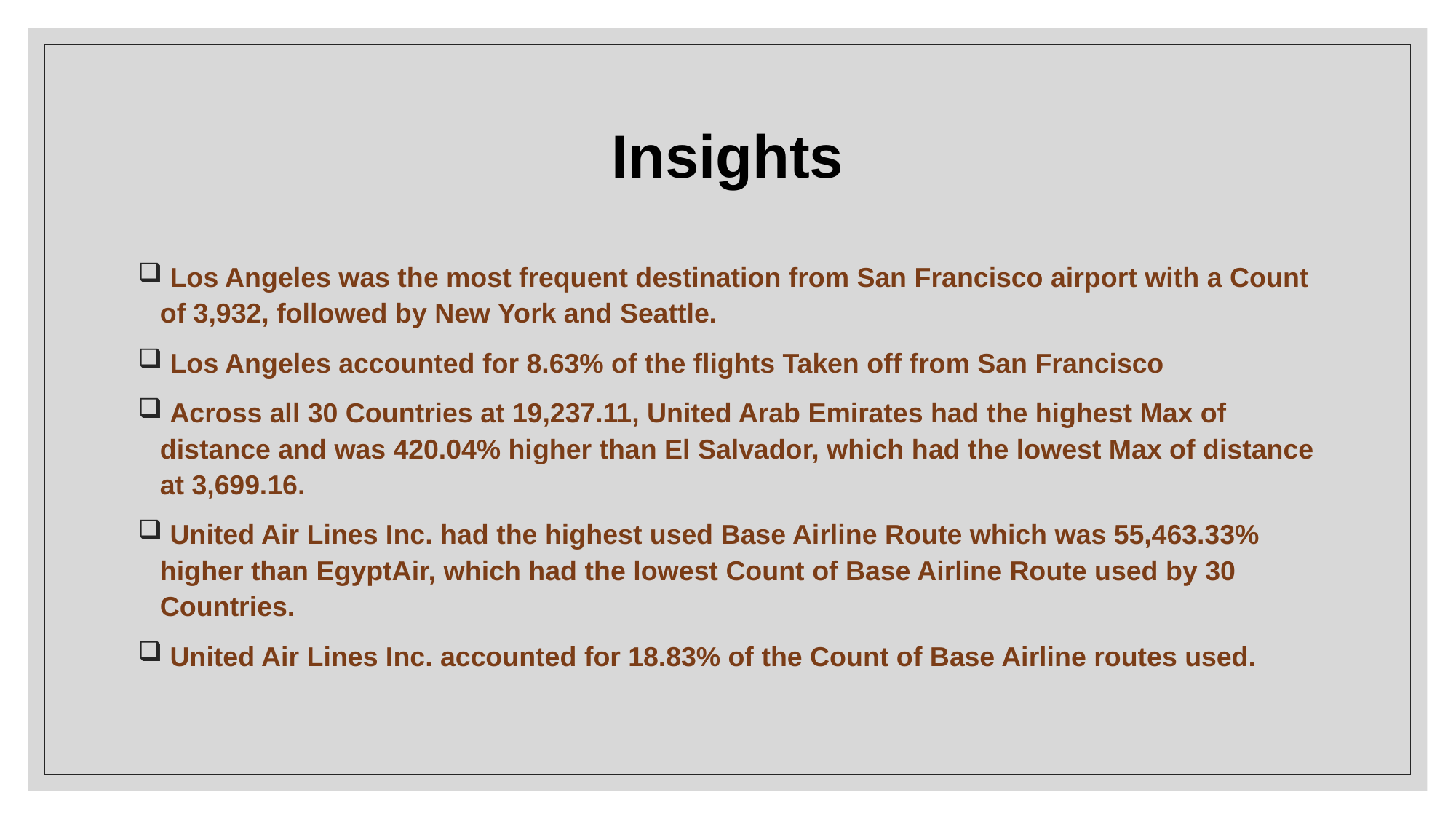

# Insights
﻿﻿ Los Angeles was the most frequent destination from San Francisco airport with a Count of 3,932, followed by New York and Seattle.﻿﻿
﻿﻿ Los Angeles accounted for 8.63% of the flights Taken off from San Francisco
﻿﻿ Across all 30 Countries ﻿﻿﻿at 19,237.11, United Arab Emirates had the highest Max of distance and was 420.04% higher than El Salvador, which had the lowest Max of distance at 3,699.16.﻿﻿
﻿﻿﻿﻿﻿ United Air Lines Inc. had the highest used Base Airline Route which was 55,463.33% higher than EgyptAir, which had the lowest Count of Base Airline Route used by 30 Countries.﻿﻿
﻿﻿ United Air Lines Inc. accounted for 18.83% of the Count of Base Airline routes used.